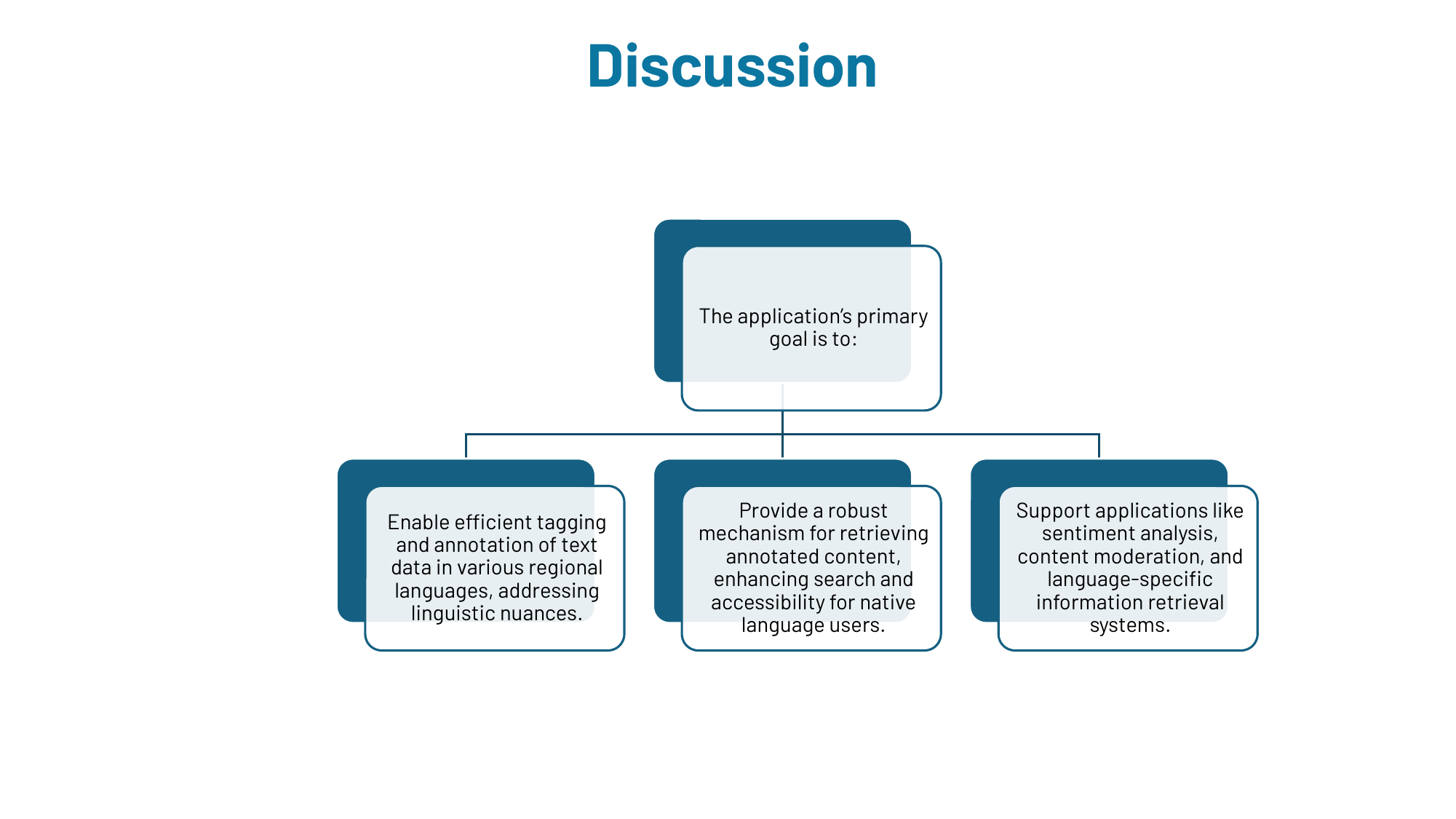

Discussion
The application’s primary goal is to:
Enable efficient tagging and annotation of text data in various regional languages, addressing linguistic nuances.
Provide a robust mechanism for retrieving annotated content, enhancing search and accessibility for native language users.
Support applications like sentiment analysis, content moderation, and language-specific information retrieval systems.